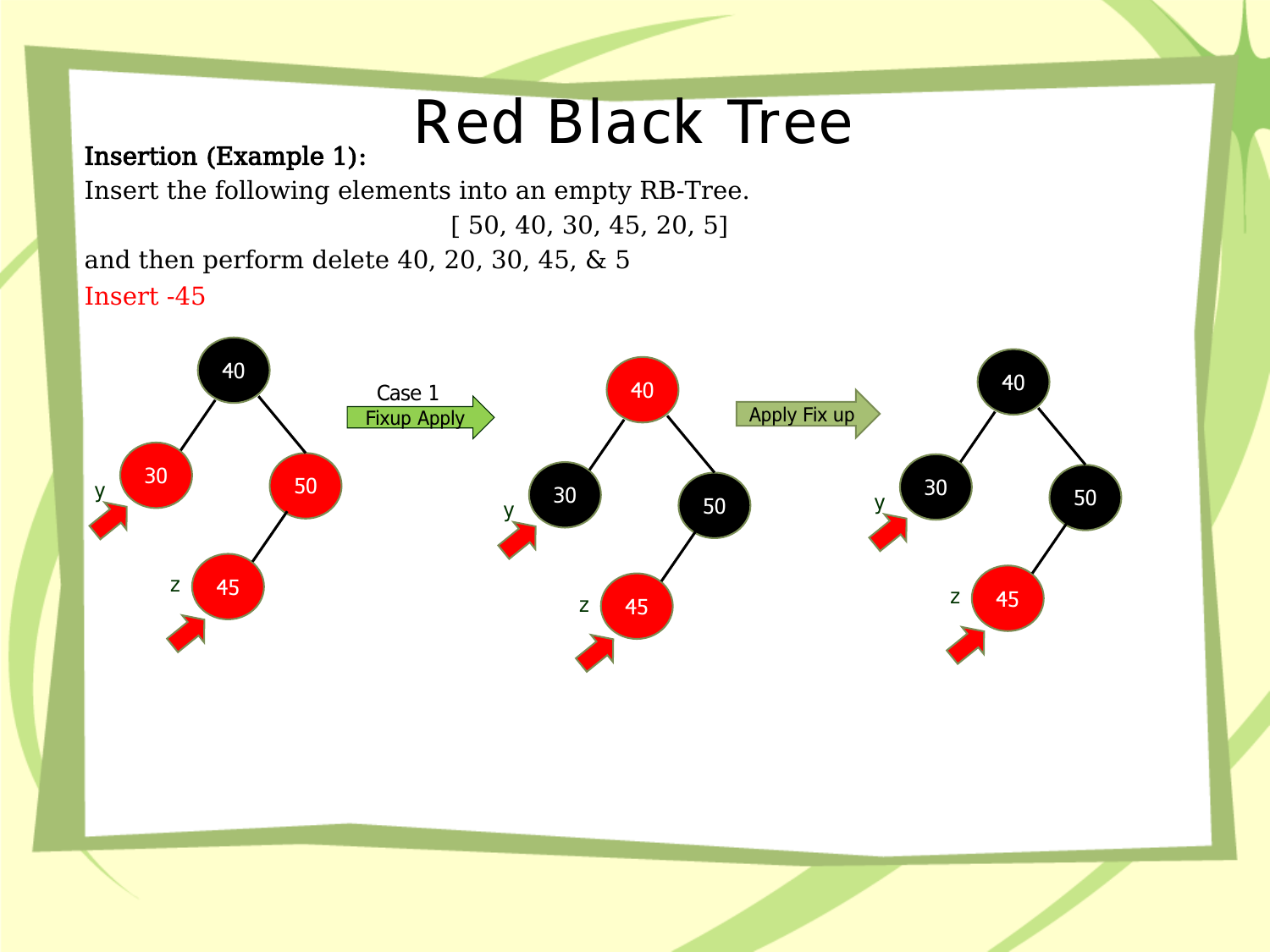

# Red Black Tree
Insertion (Example 1):
Insert the following elements into an empty RB-Tree.
[ 50, 40, 30, 45, 20, 5]
and then perform delete 40, 20, 30, 45, & 5
Insert -45

40
30
50

z
y

45
40
30
50

z
y

45
40
30
50

z
y

45
Case 1
Fixup Apply
Apply Fix up